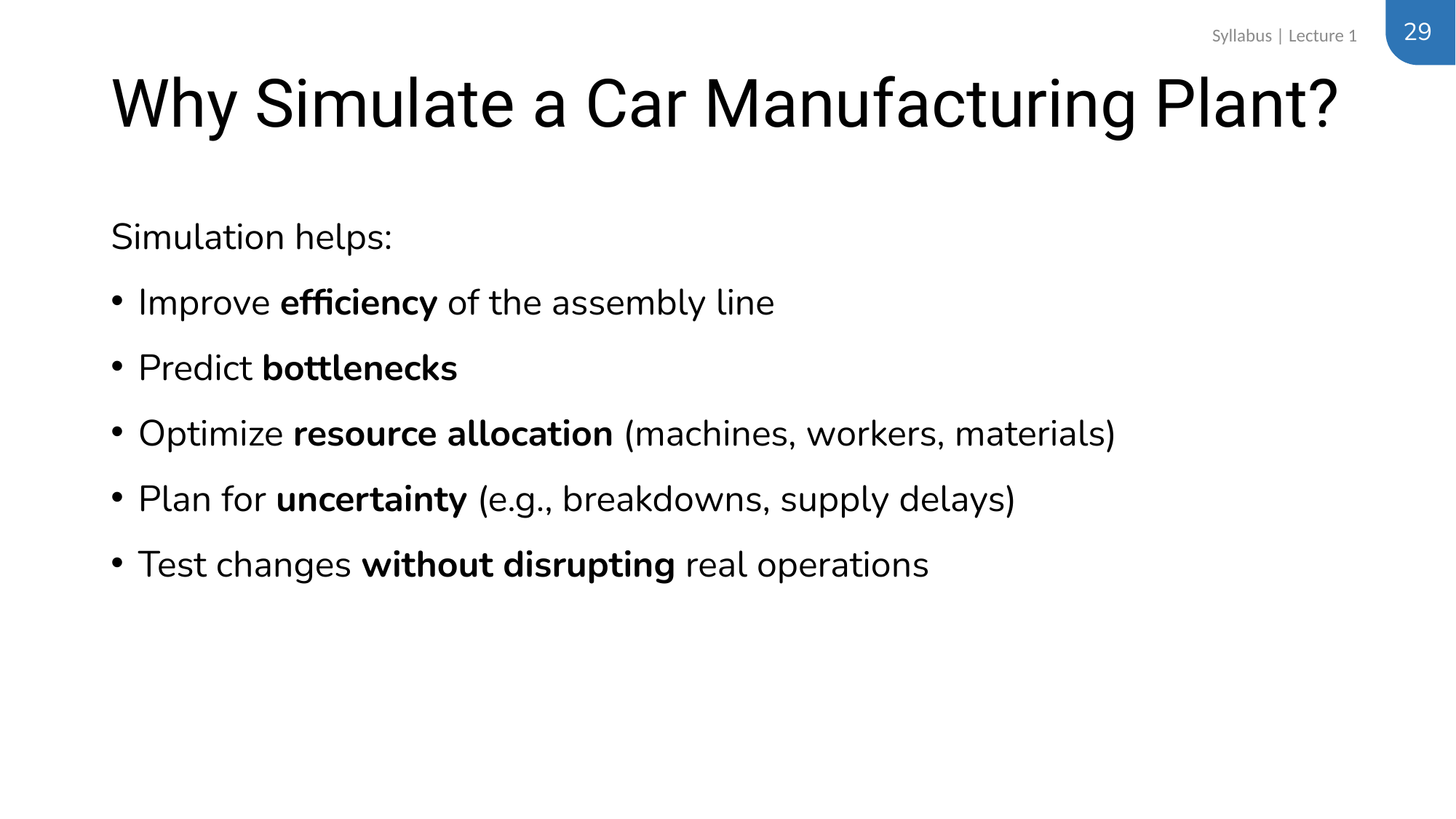

29
Syllabus | Lecture 1
# Why Simulate a Car Manufacturing Plant?
Simulation helps:
Improve efficiency of the assembly line
Predict bottlenecks
Optimize resource allocation (machines, workers, materials)
Plan for uncertainty (e.g., breakdowns, supply delays)
Test changes without disrupting real operations